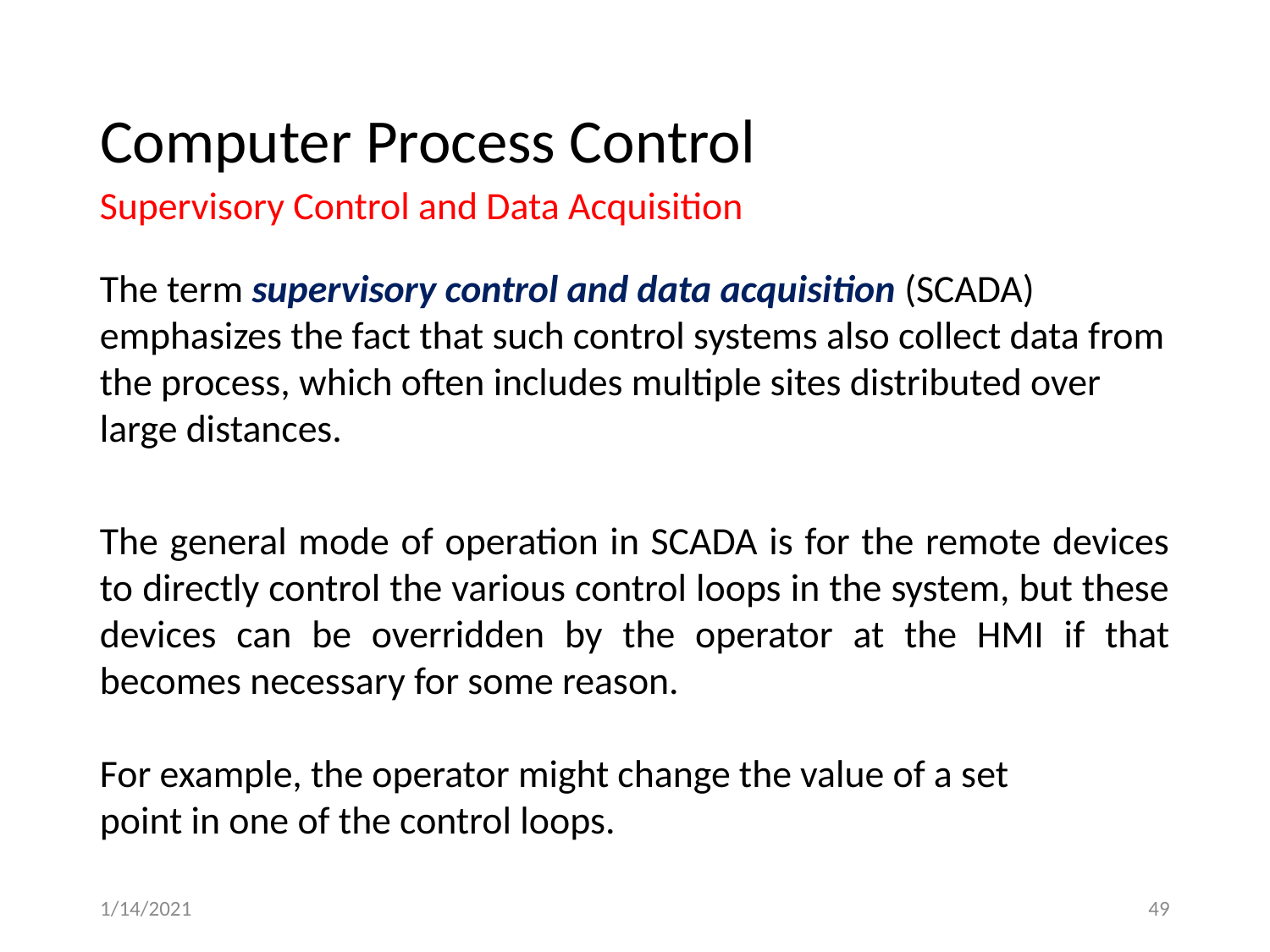

# Computer Process Control
Supervisory Control and Data Acquisition
The term supervisory control and data acquisition (SCADA) emphasizes the fact that such control systems also collect data from the process, which often includes multiple sites distributed over large distances.
The general mode of operation in SCADA is for the remote devices to directly control the various control loops in the system, but these devices can be overridden by the operator at the HMI if that becomes necessary for some reason.

For example, the operator might change the value of a set
point in one of the control loops.
1/14/2021
49